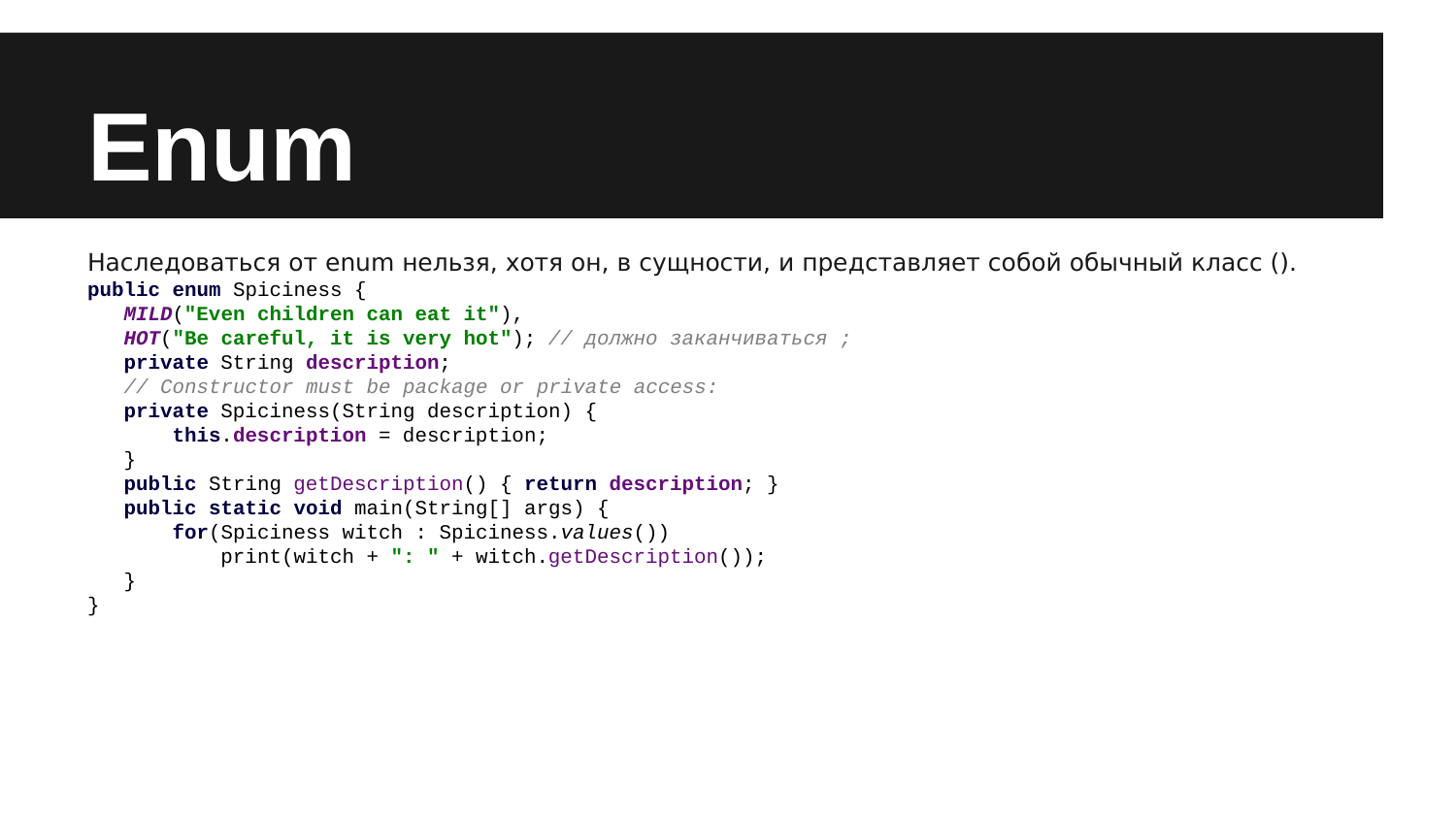

# Enum
Наследоваться от enum нельзя, хотя он, в сущности, и представляет собой обычный класс ().
public enum Spiciness {
   MILD("Even children can eat it"),
   HOT("Be careful, it is very hot"); // должно заканчиваться ;
   private String description;
   // Constructor must be package or private access:
   private Spiciness(String description) {
       this.description = description;
   }
   public String getDescription() { return description; }
   public static void main(String[] args) {
       for(Spiciness witch : Spiciness.values())
           print(witch + ": " + witch.getDescription());
   }
}